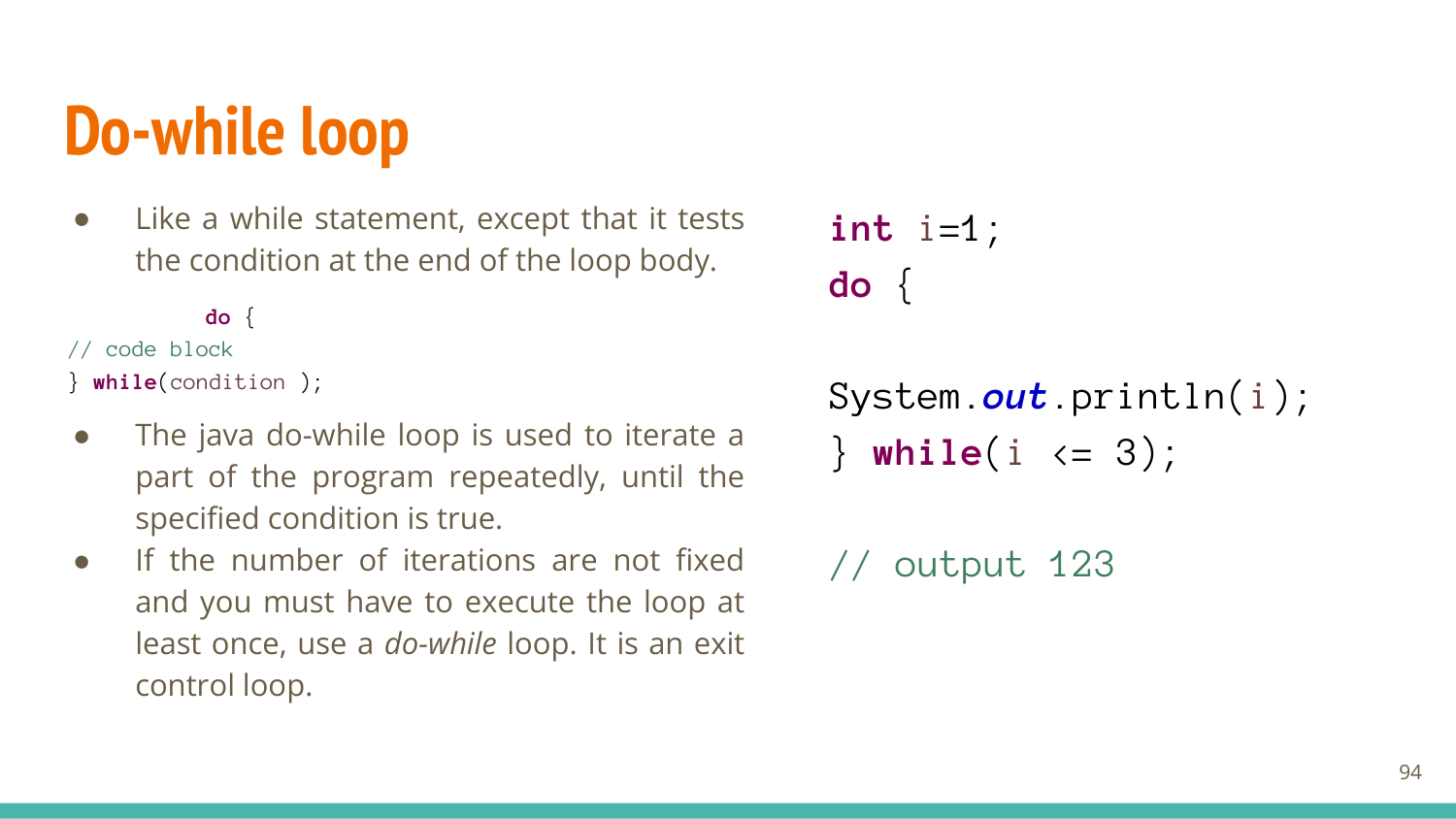

# Do-while loop
Like a while statement, except that it tests the condition at the end of the loop body.
do {
			// code block
		} while(condition );
The java do-while loop is used to iterate a part of the program repeatedly, until the specified condition is true.
If the number of iterations are not fixed and you must have to execute the loop at least once, use a do-while loop. It is an exit control loop.
int i=1;
do {
	System.out.println(i);
} while(i <= 3);

// output 123

94